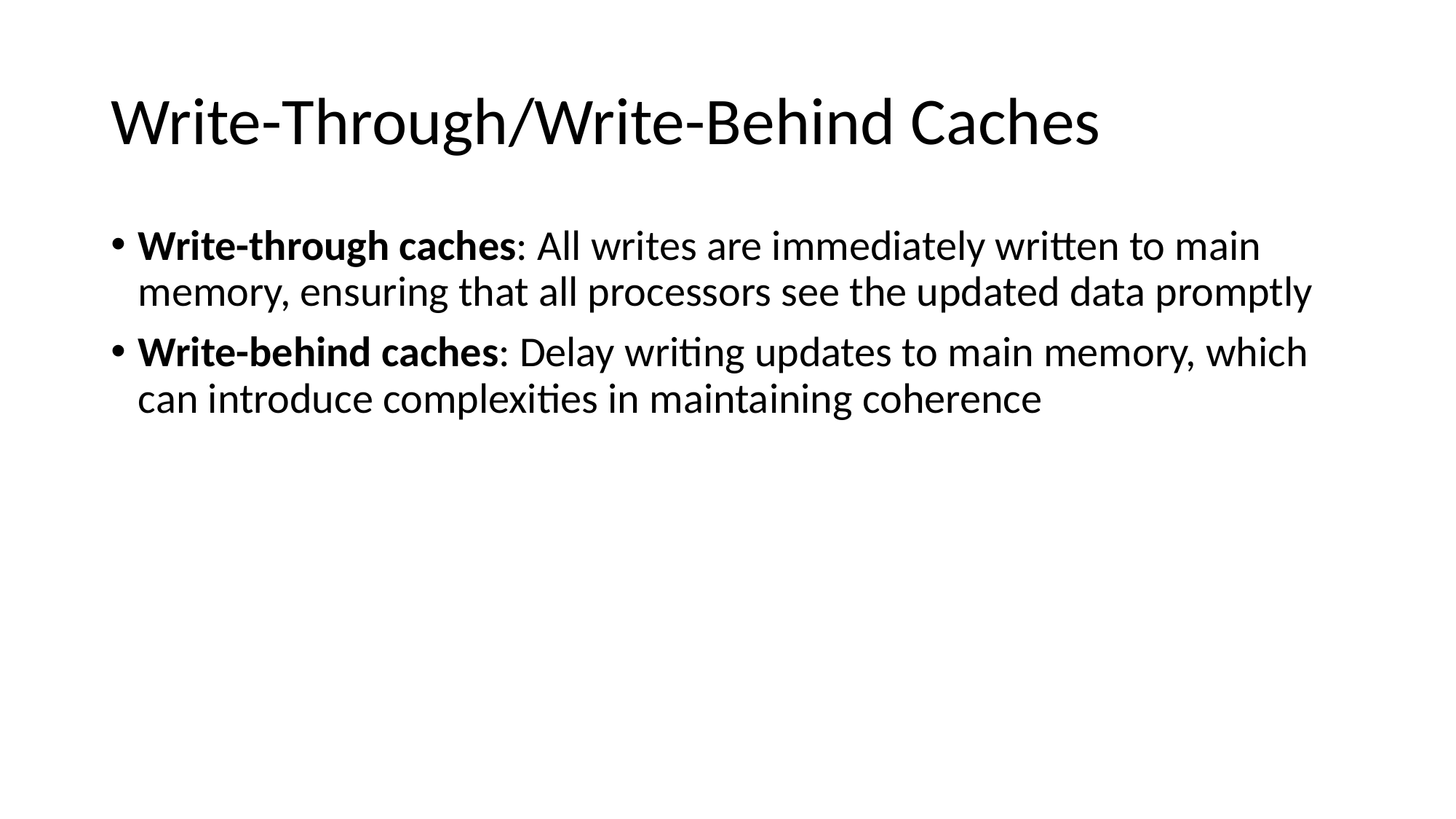

# Write-Through/Write-Behind Caches
Write-through caches: All writes are immediately written to main memory, ensuring that all processors see the updated data promptly
Write-behind caches: Delay writing updates to main memory, which can introduce complexities in maintaining coherence